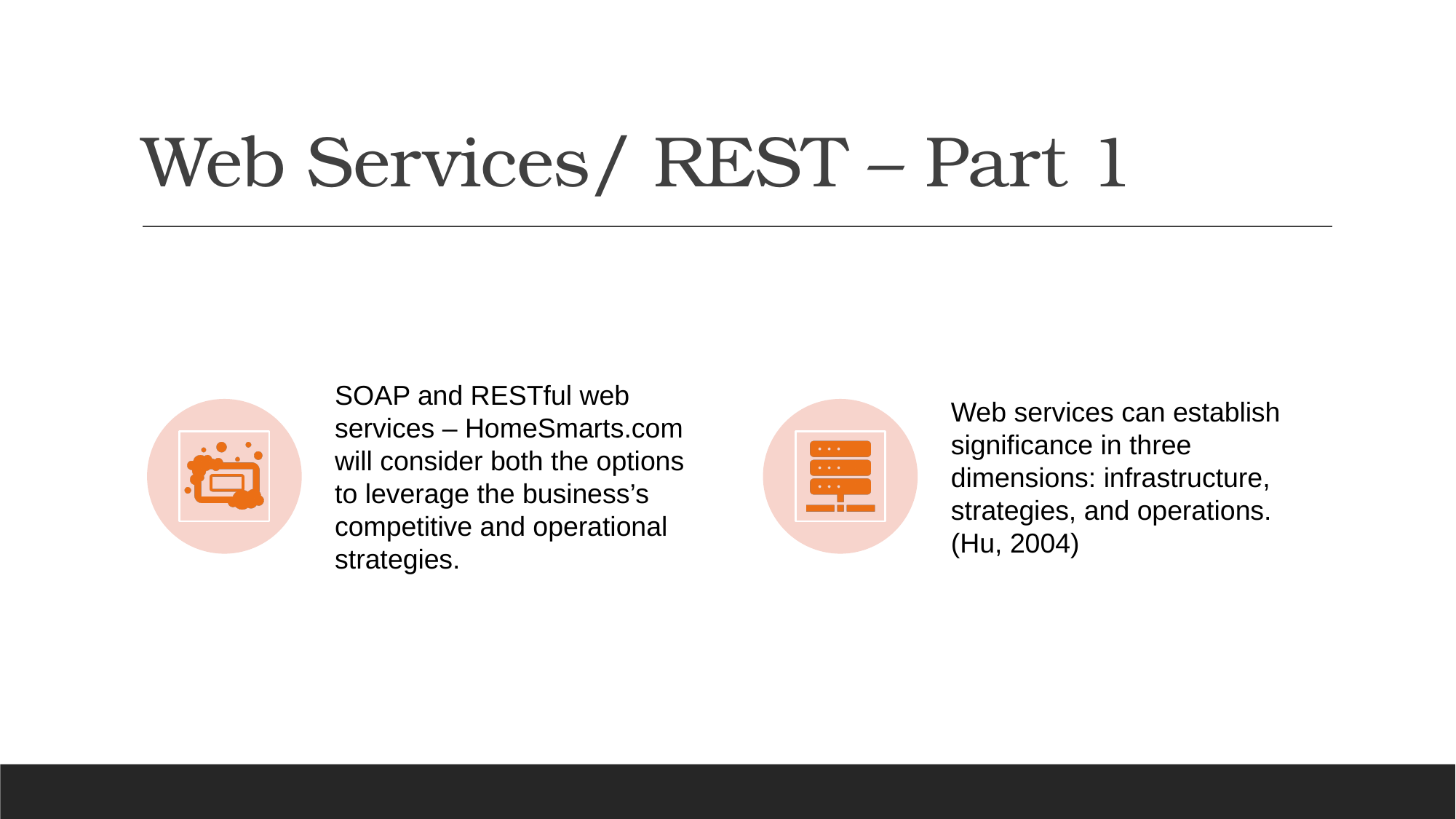

# Web Services/ REST – Part 1
SOAP and RESTful web services – HomeSmarts.com will consider both the options to leverage the business’s competitive and operational strategies.
Web services can establish significance in three dimensions: infrastructure, strategies, and operations. (Hu, 2004)